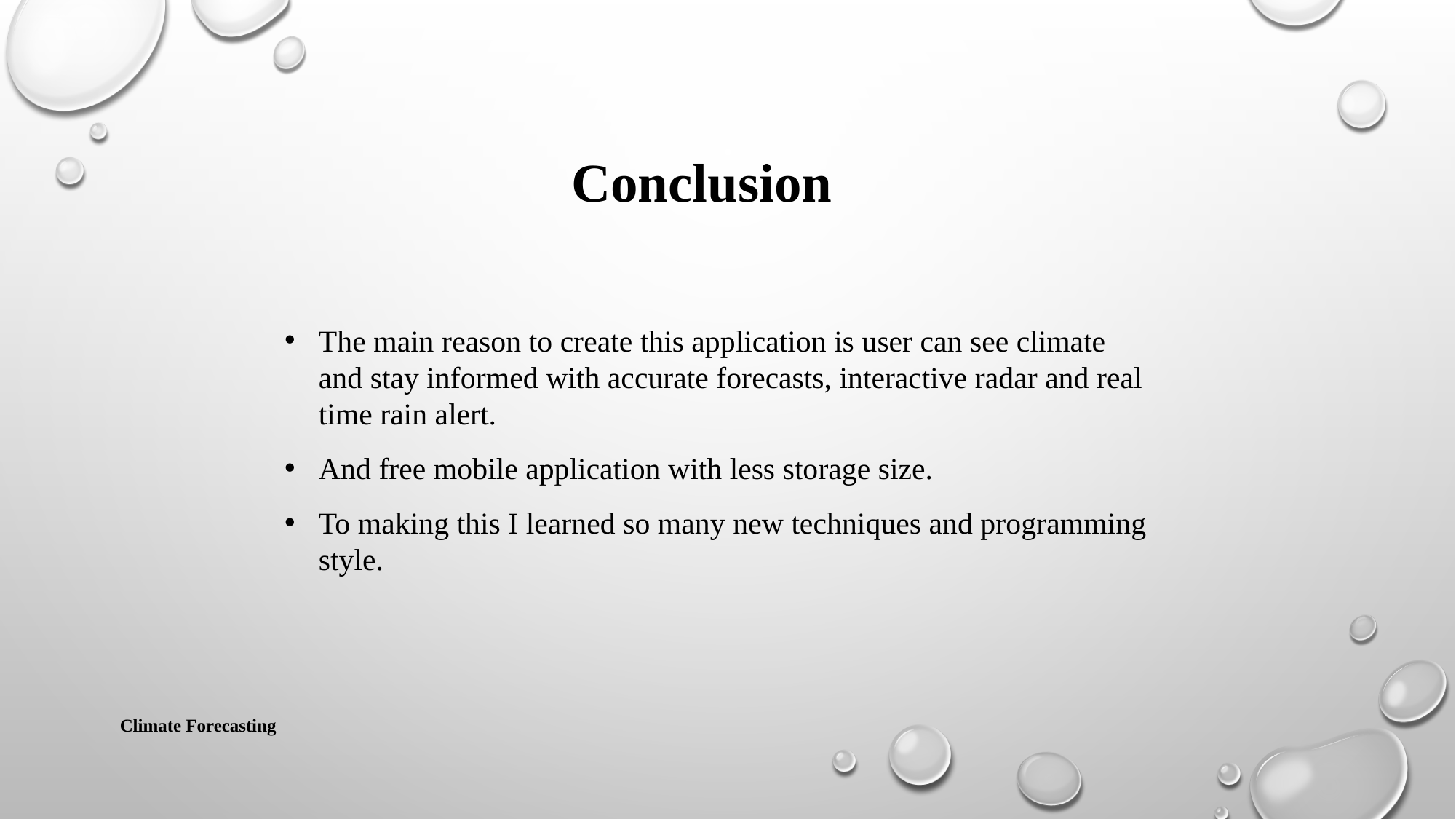

Conclusion
The main reason to create this application is user can see climate and stay informed with accurate forecasts, interactive radar and real time rain alert.
And free mobile application with less storage size.
To making this I learned so many new techniques and programming style.
Climate Forecasting